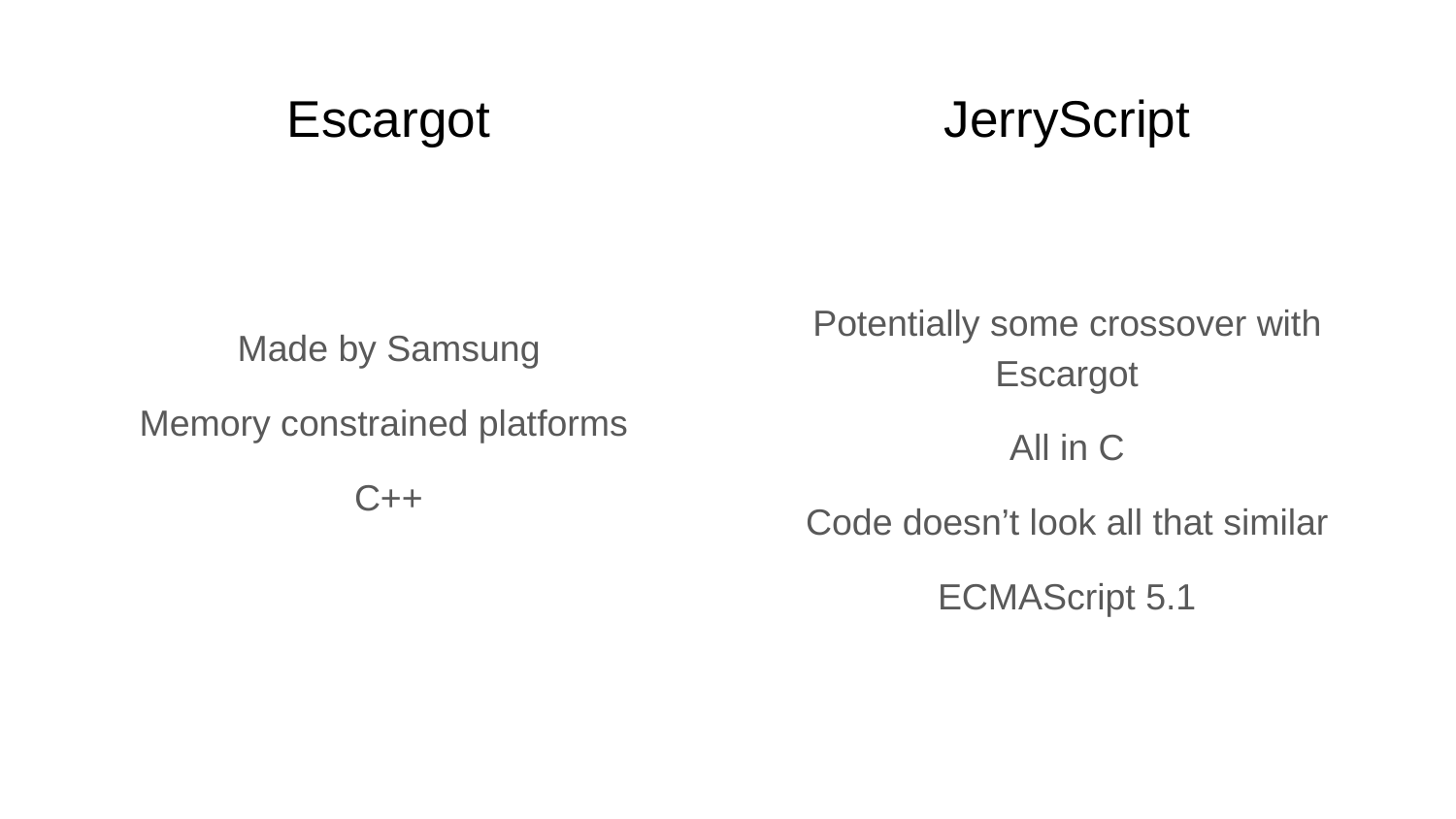

# Escargot
JerryScript
Made by Samsung
Memory constrained platforms
C++

Potentially some crossover with Escargot
All in C
Code doesn’t look all that similar
ECMAScript 5.1